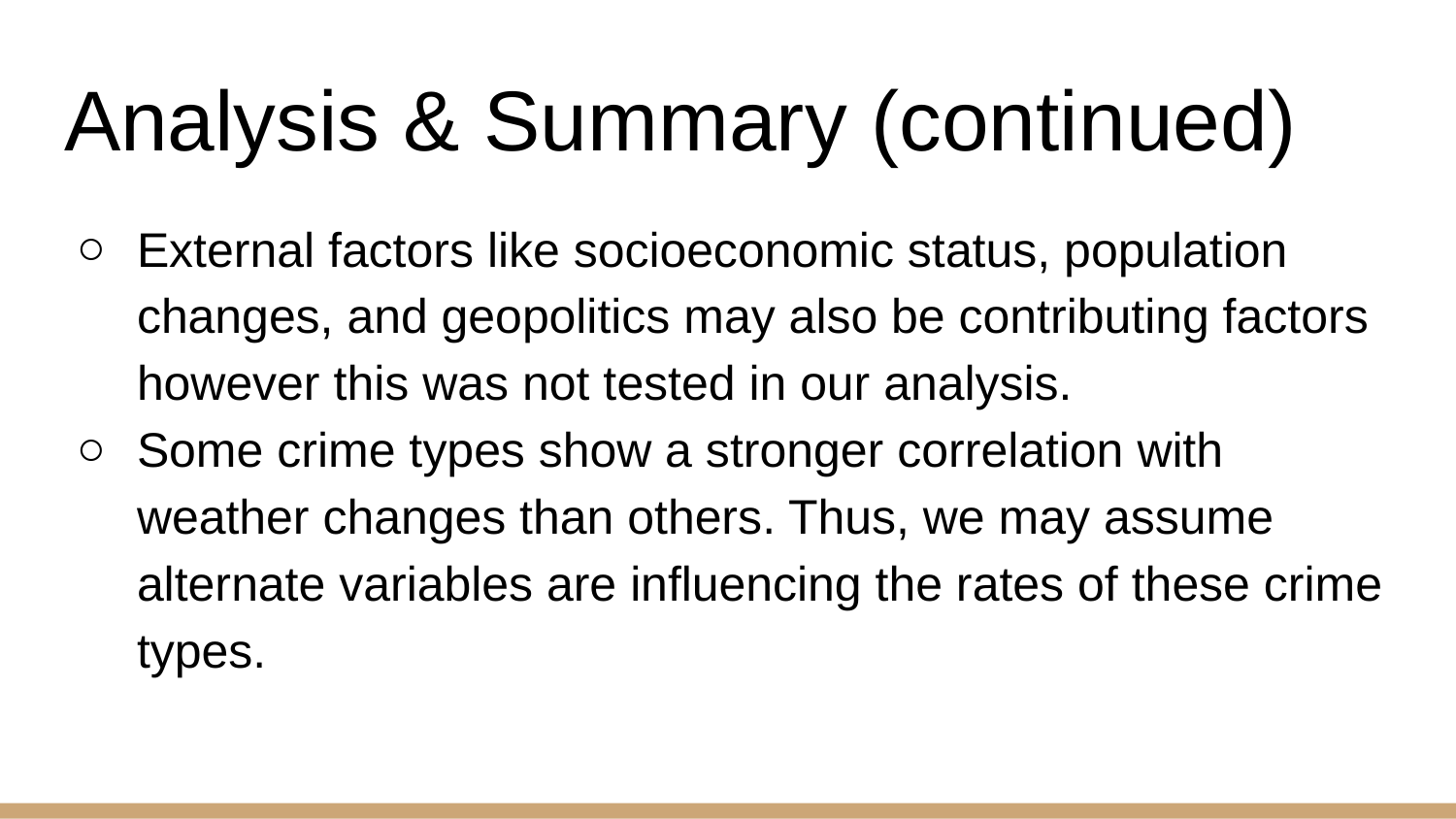

# Analysis & Summary (continued)
External factors like socioeconomic status, population changes, and geopolitics may also be contributing factors however this was not tested in our analysis.
Some crime types show a stronger correlation with weather changes than others. Thus, we may assume alternate variables are influencing the rates of these crime types.